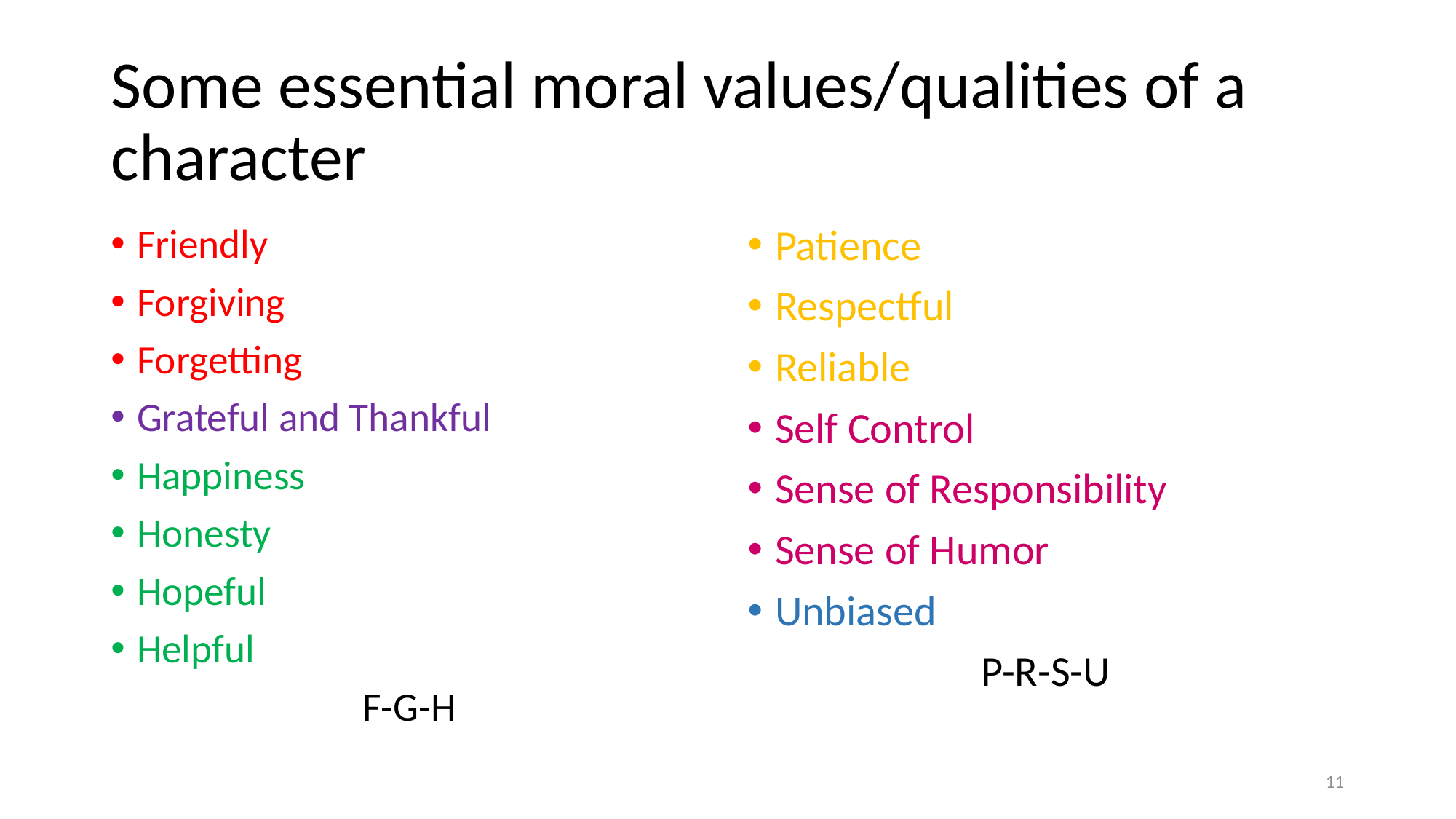

# Some essential moral values/qualities of a character
Friendly
Forgiving
Forgetting
Grateful and Thankful
Happiness
Honesty
Hopeful
Helpful
F-G-H
Patience
Respectful
Reliable
Self Control
Sense of Responsibility
Sense of Humor
Unbiased
P-R-S-U
11